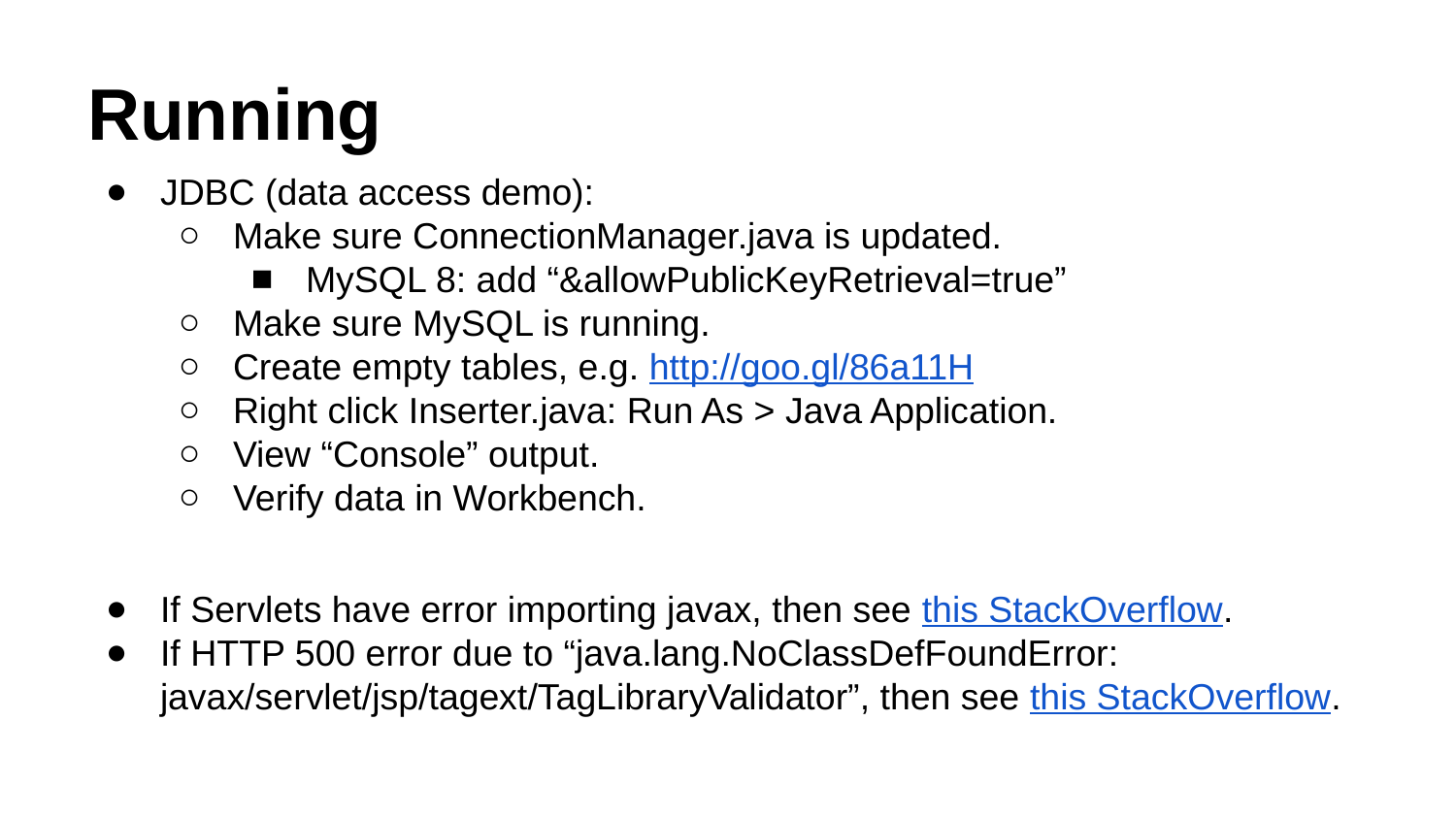

# Running
JDBC (data access demo):
Make sure ConnectionManager.java is updated.
MySQL 8: add “&allowPublicKeyRetrieval=true”
Make sure MySQL is running.
Create empty tables, e.g. http://goo.gl/86a11H
Right click Inserter.java: Run As > Java Application.
View “Console” output.
Verify data in Workbench.

If Servlets have error importing javax, then see this StackOverflow.
If HTTP 500 error due to “java.lang.NoClassDefFoundError: javax/servlet/jsp/tagext/TagLibraryValidator”, then see this StackOverflow.